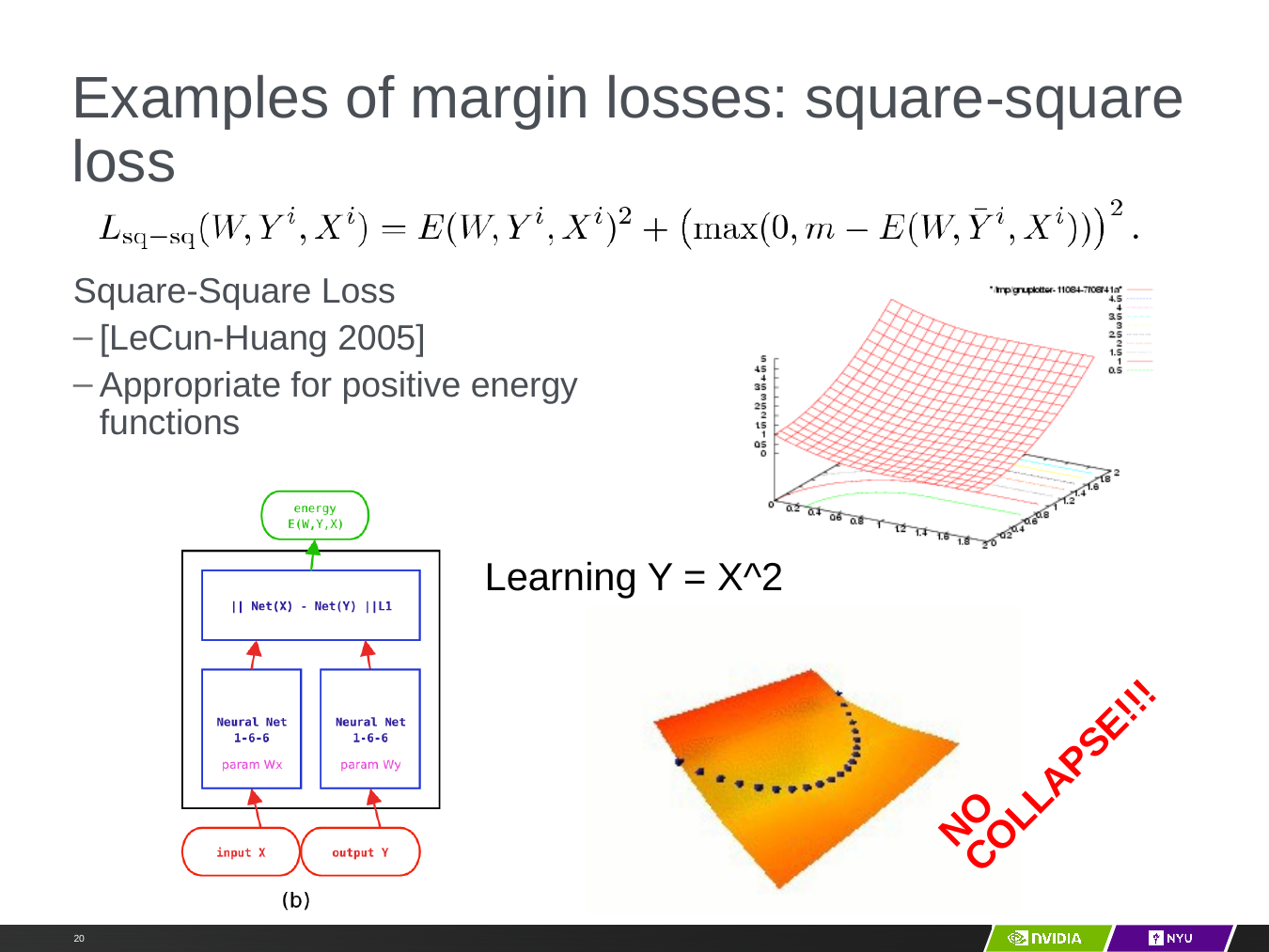

# Examples of margin losses: square­-square loss

Square-­Square Loss
[LeCun-Huang 2005]
Appropriate for positive energy  functions

Learning Y = X^2

NO COLLAPSE!!!